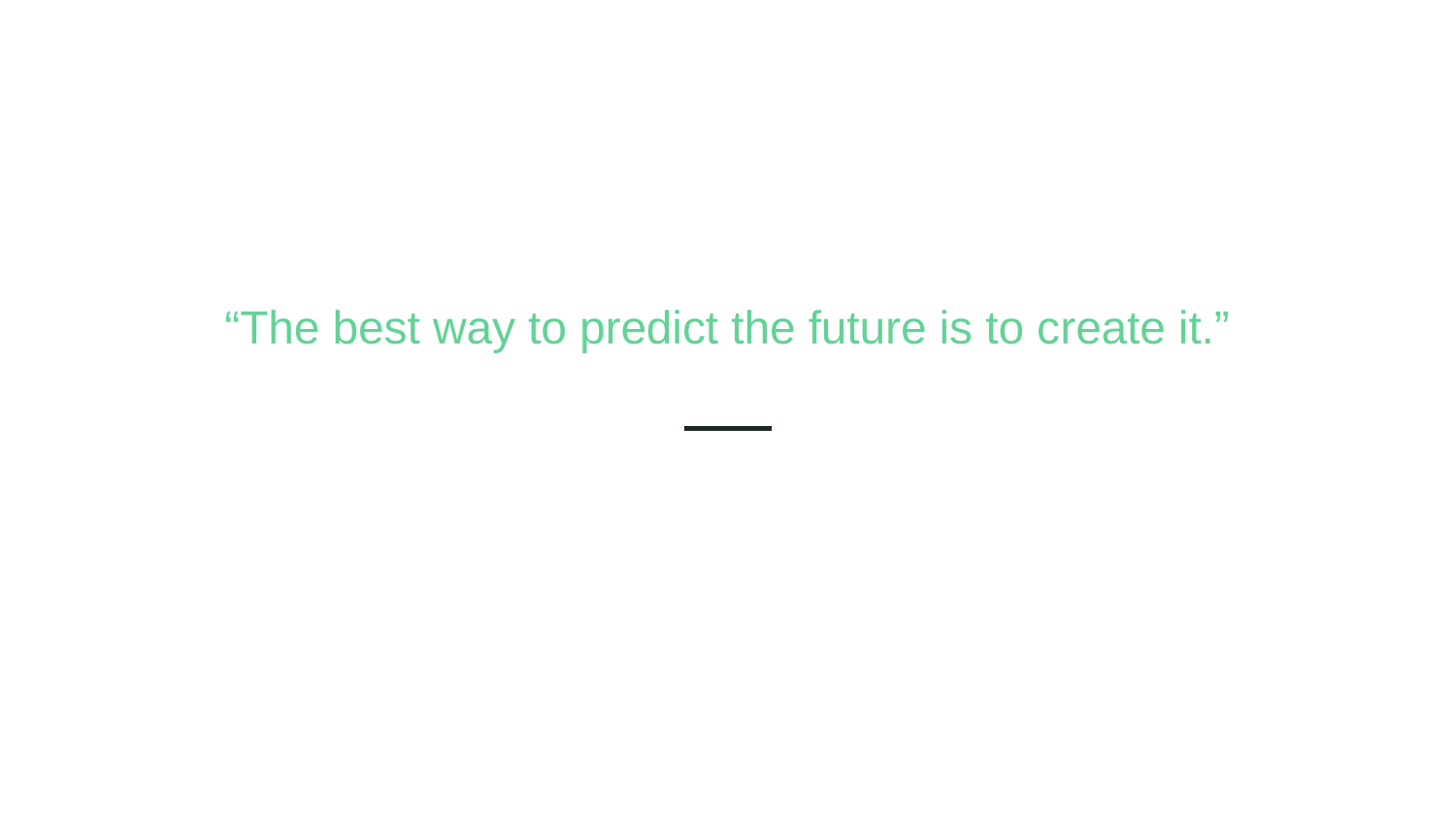

“The best way to predict the future is to create it.”